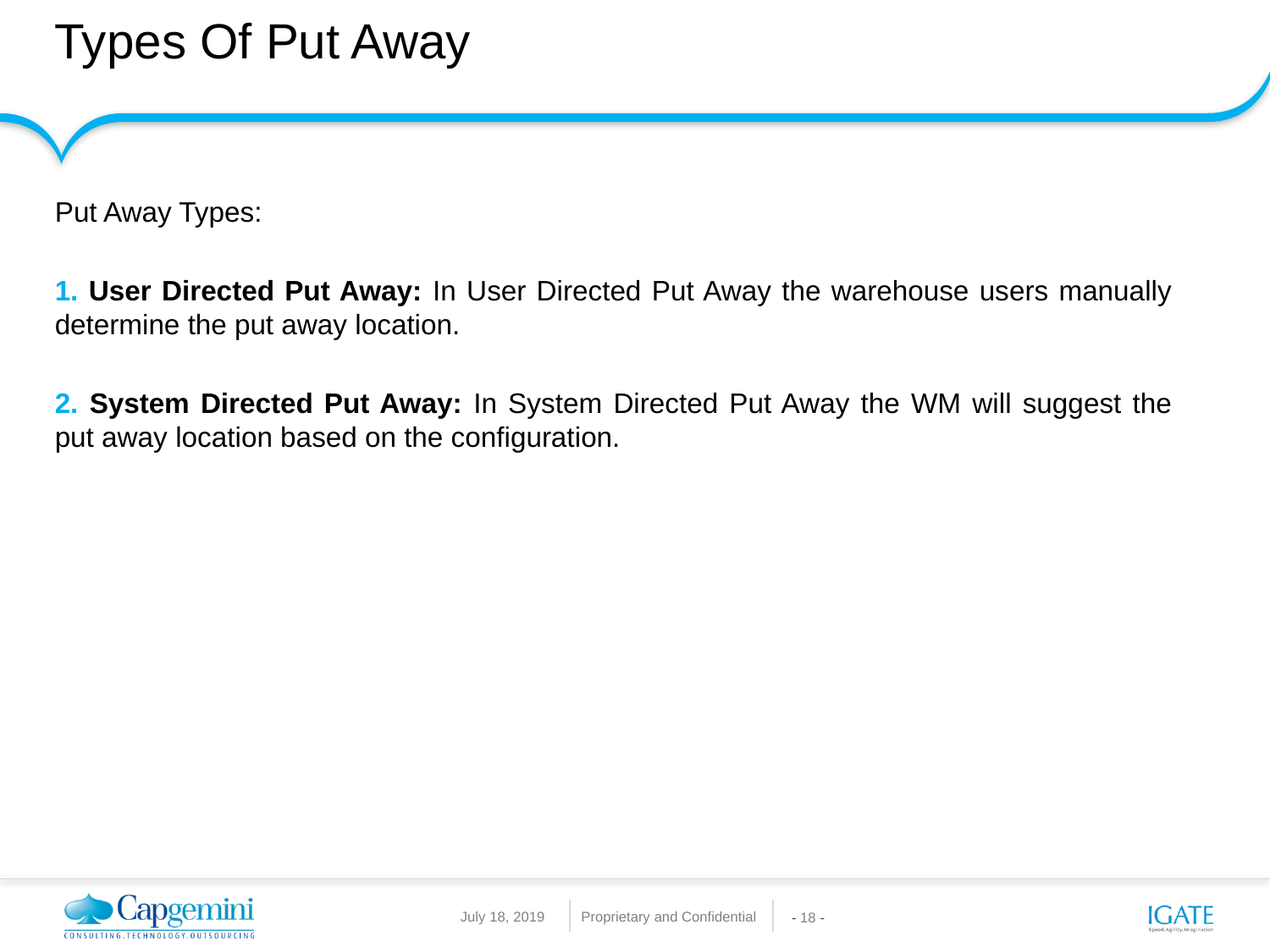

# Types Of Put Away
Put Away Types:

1. User Directed Put Away: In User Directed Put Away the warehouse users manually determine the put away location.

2. System Directed Put Away: In System Directed Put Away the WM will suggest the put away location based on the configuration.